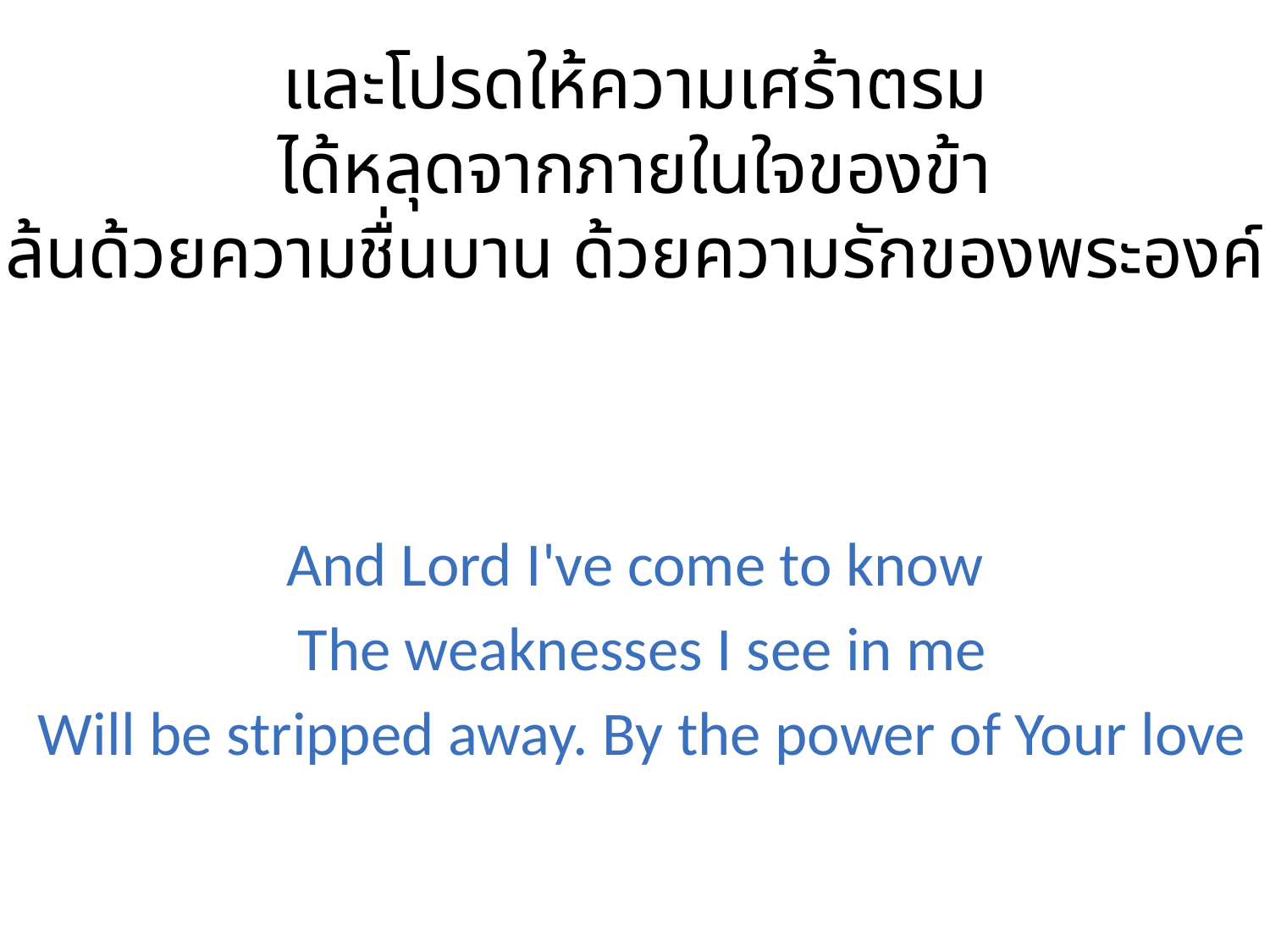

และโปรดให้ความเศร้าตรม
ได้หลุดจากภายในใจของข้า
ล้นด้วยความชื่นบาน ด้วยความรักของพระองค์
And Lord I've come to know
 The weaknesses I see in me
 Will be stripped away. By the power of Your love